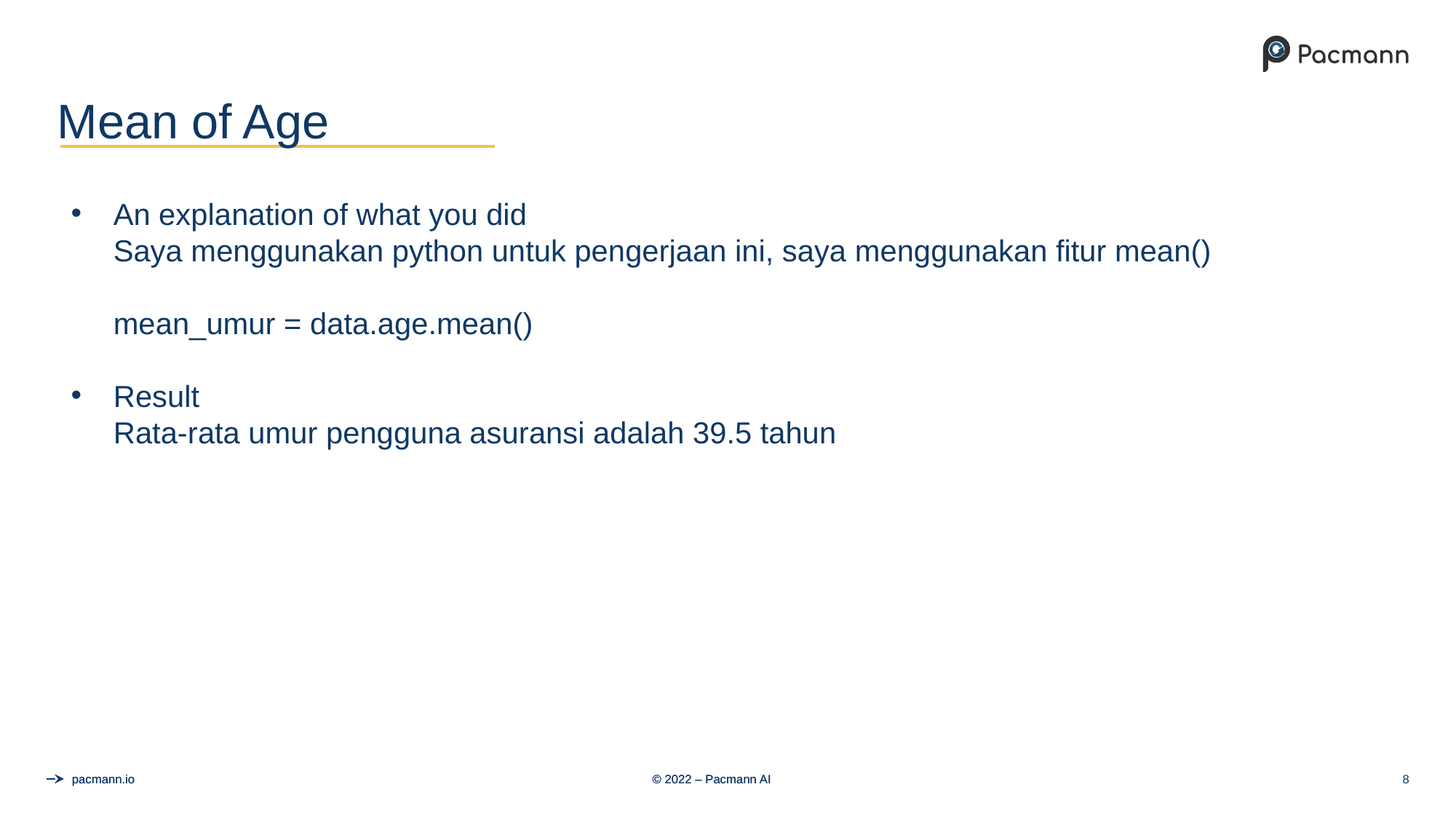

# Mean of Age
An explanation of what you did
Saya menggunakan python untuk pengerjaan ini, saya menggunakan fitur mean()

mean_umur = data.age.mean()

Result
Rata-rata umur pengguna asuransi adalah 39.5 tahun